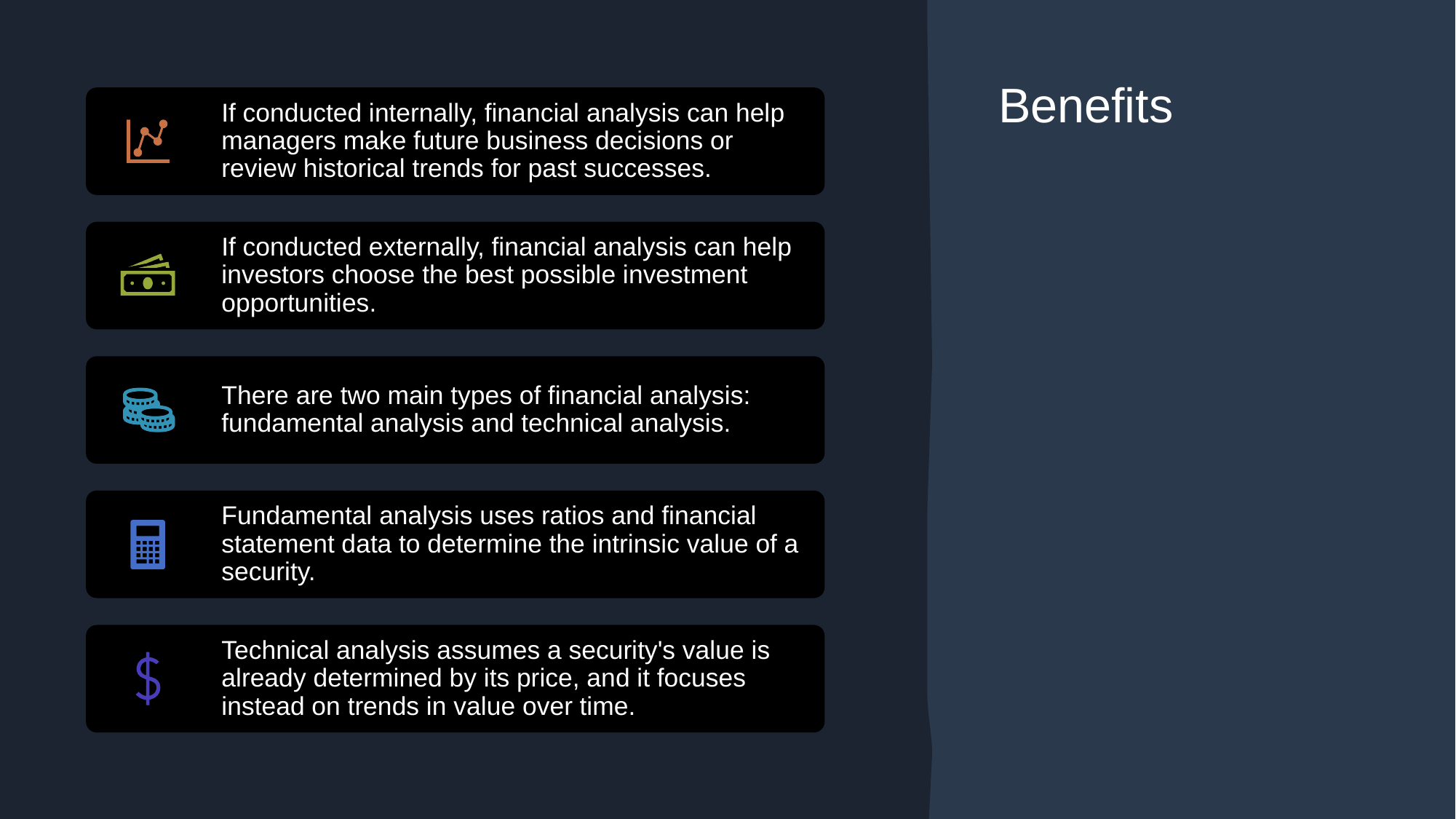

Benefits
If conducted internally, financial analysis can help managers make future business decisions or review historical trends for past successes.
If conducted externally, financial analysis can help investors choose the best possible investment opportunities.
There are two main types of financial analysis: fundamental analysis and technical analysis.
Fundamental analysis uses ratios and financial statement data to determine the intrinsic value of a security.
Technical analysis assumes a security's value is already determined by its price, and it focuses instead on trends in value over time.